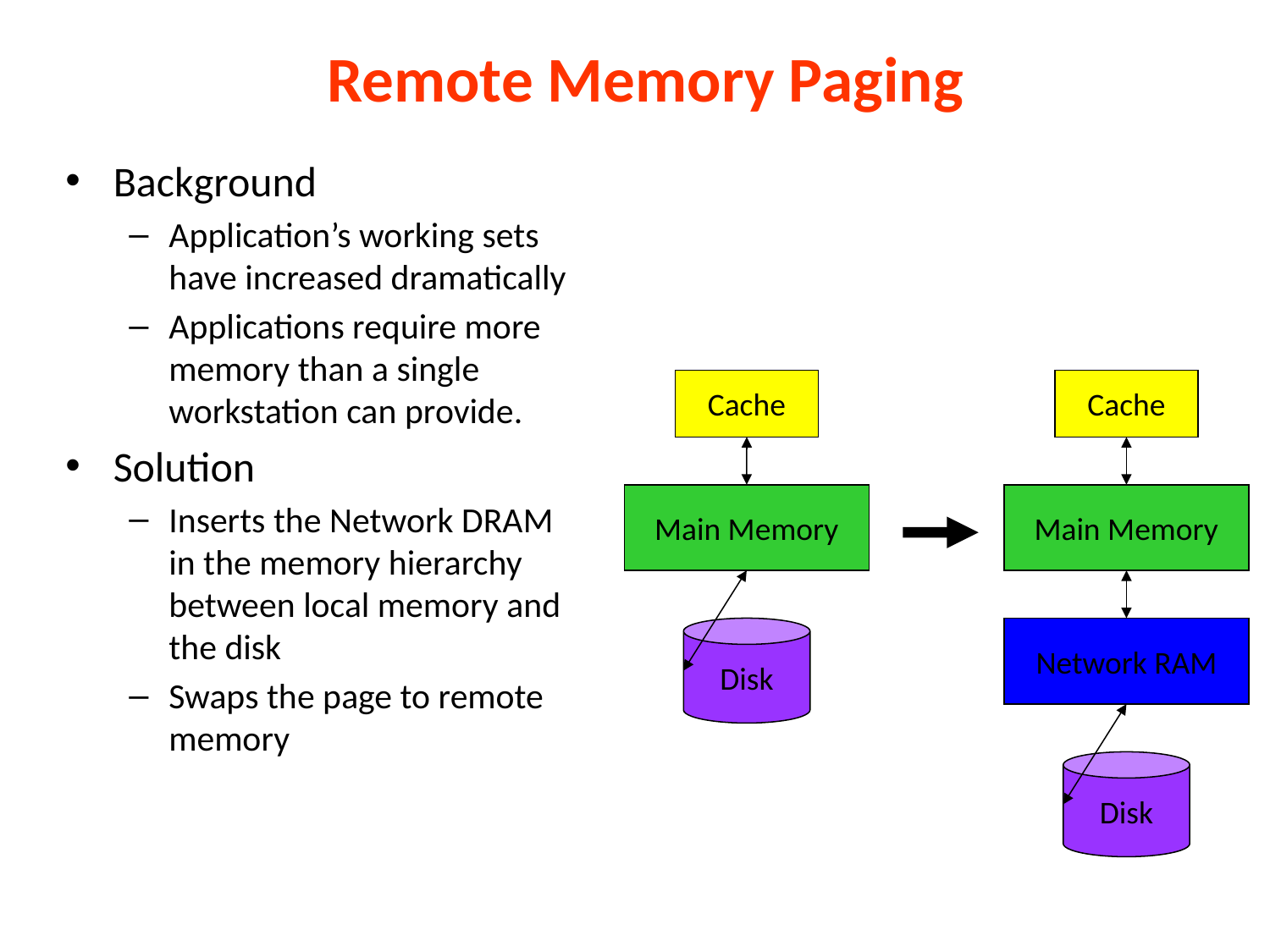

# Remote Memory Paging
Background
Application’s working sets have increased dramatically
Applications require more memory than a single workstation can provide.
Solution
Inserts the Network DRAM in the memory hierarchy between local memory and the disk
Swaps the page to remote memory
Cache
Cache
Main Memory
Main Memory

Disk
Network RAM
Disk